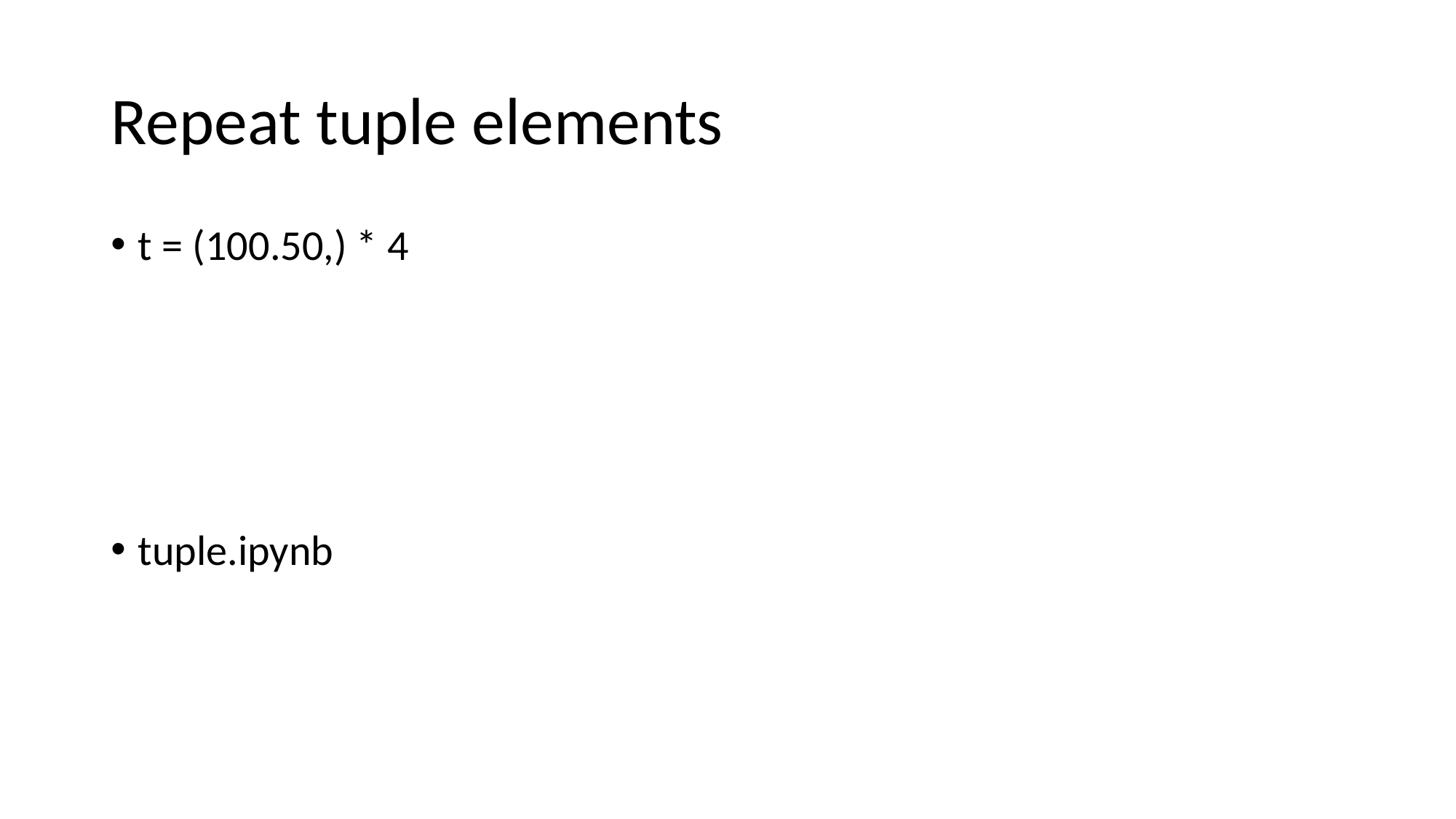

# Repeat tuple elements
t = (100.50,) * 4

tuple.ipynb